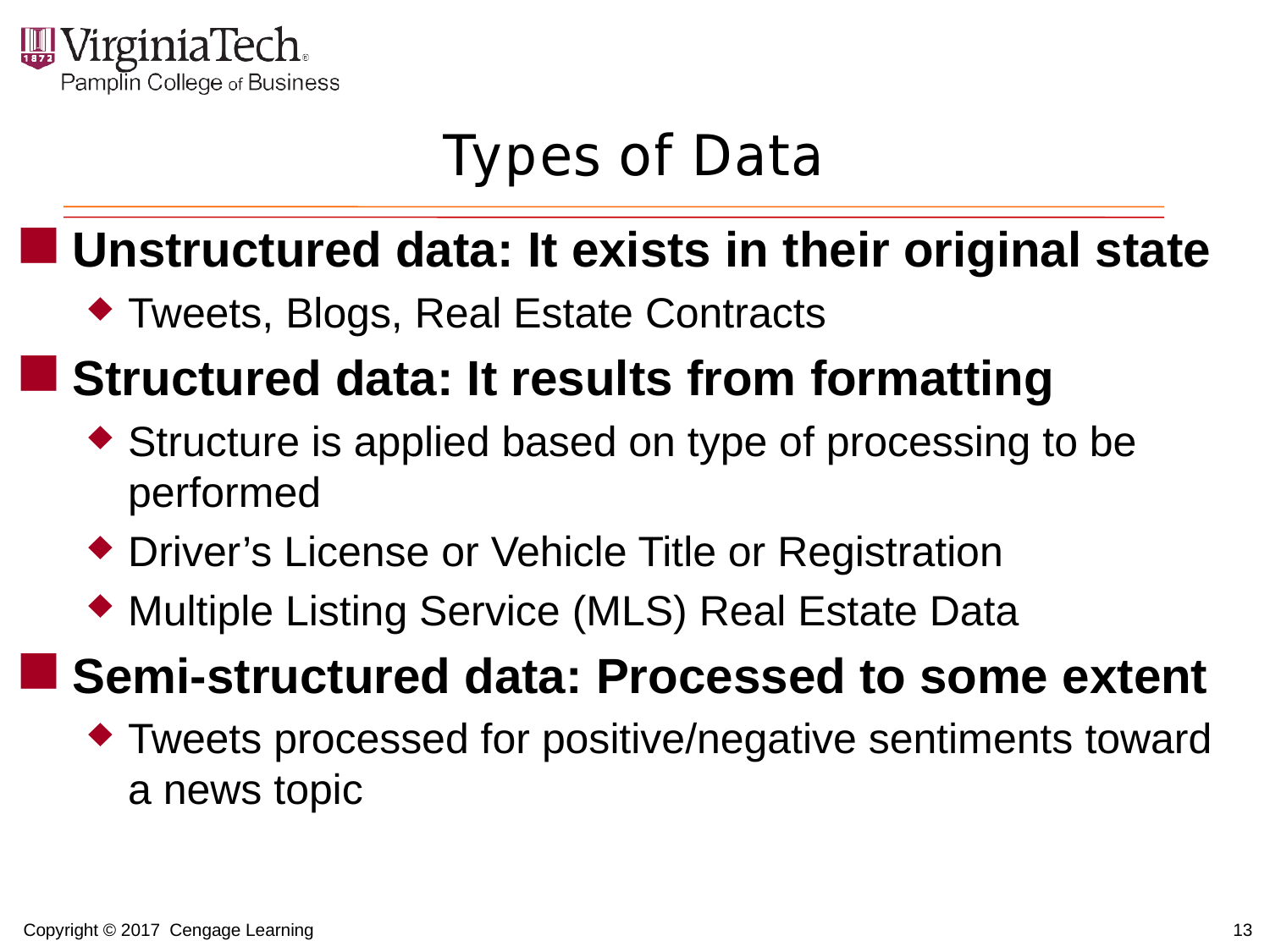

# Types of Data
Unstructured data: It exists in their original state
Tweets, Blogs, Real Estate Contracts
Structured data: It results from formatting
Structure is applied based on type of processing to be performed
Driver’s License or Vehicle Title or Registration
Multiple Listing Service (MLS) Real Estate Data
Semi-structured data: Processed to some extent
Tweets processed for positive/negative sentiments toward a news topic

13
Copyright © 2017  Cengage Learning